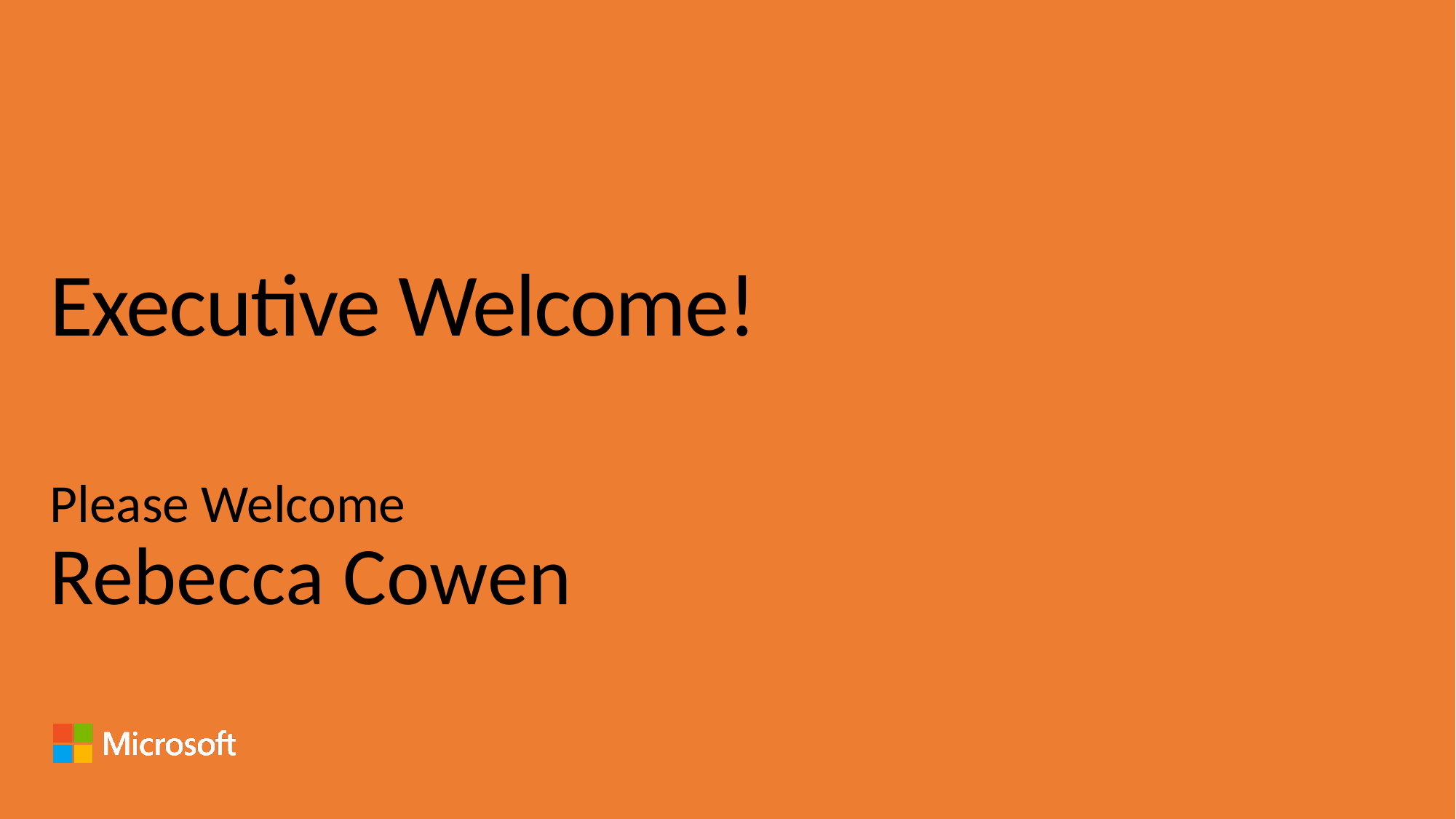

# Executive Welcome!
Please Welcome
Rebecca Cowen